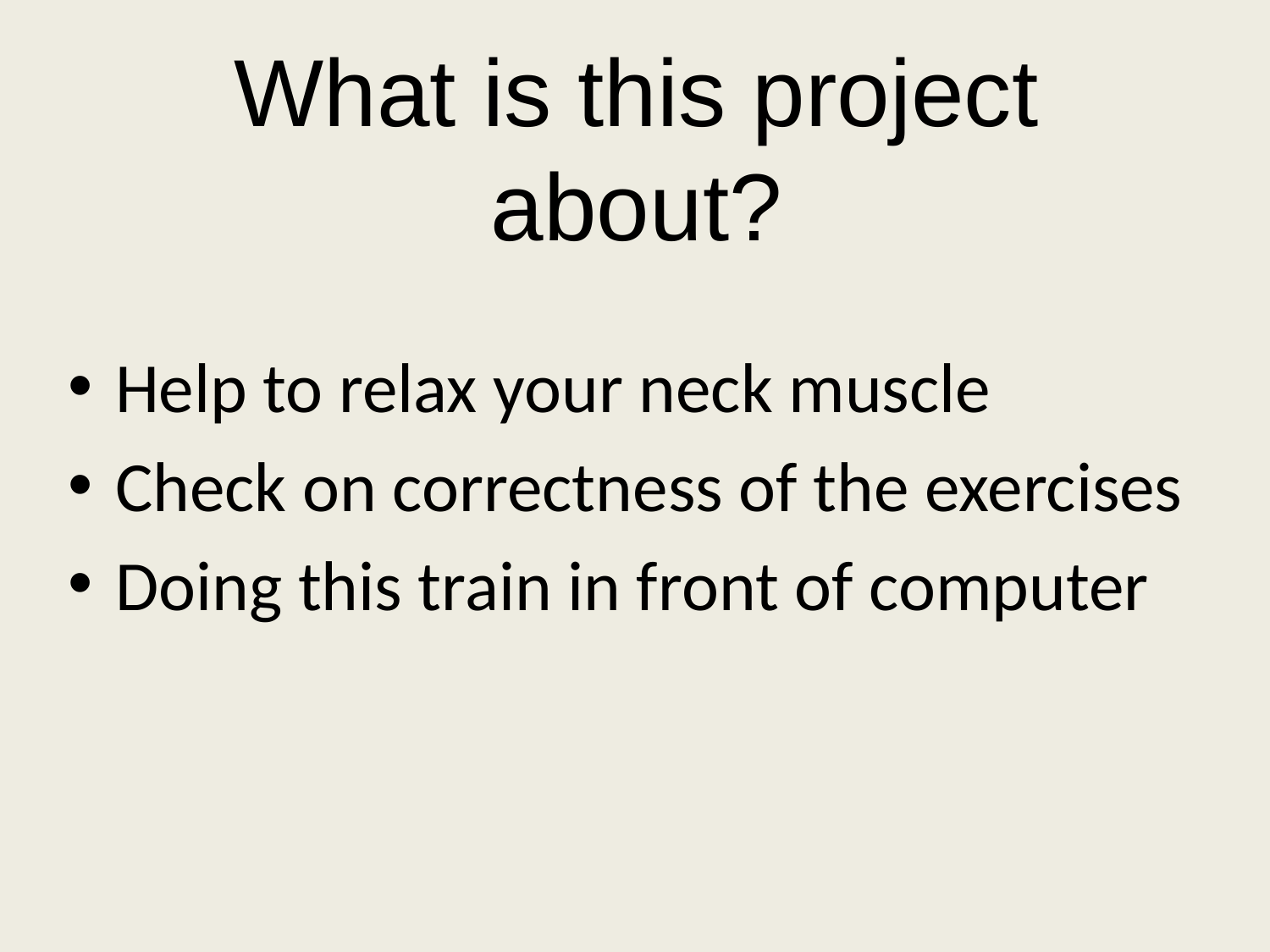

# What is this project about?
Help to relax your neck muscle
Check on correctness of the exercises
Doing this train in front of computer